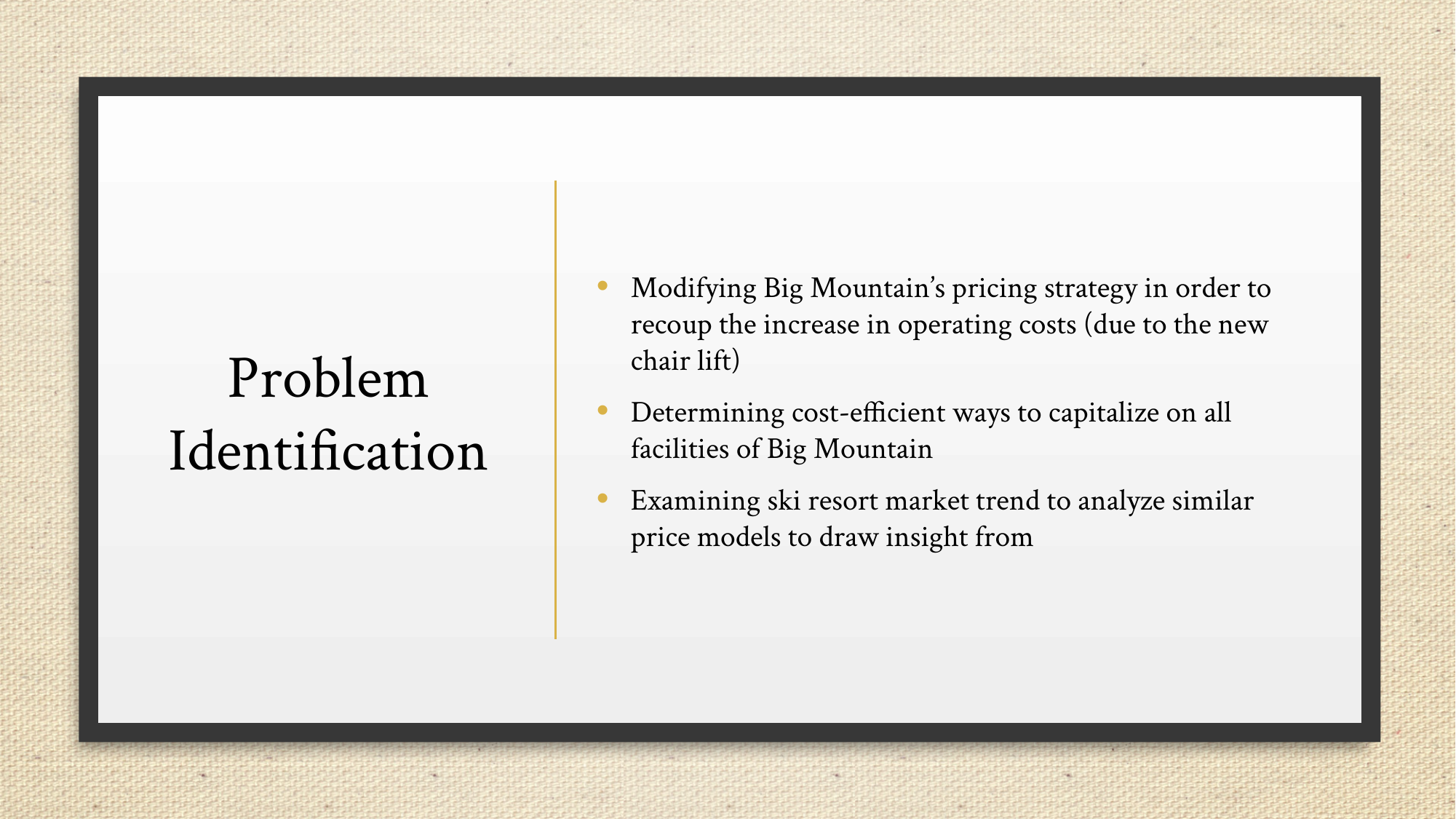

# Problem Identification
Modifying Big Mountain’s pricing strategy in order to recoup the increase in operating costs (due to the new chair lift)
Determining cost-efficient ways to capitalize on all facilities of Big Mountain
Examining ski resort market trend to analyze similar price models to draw insight from